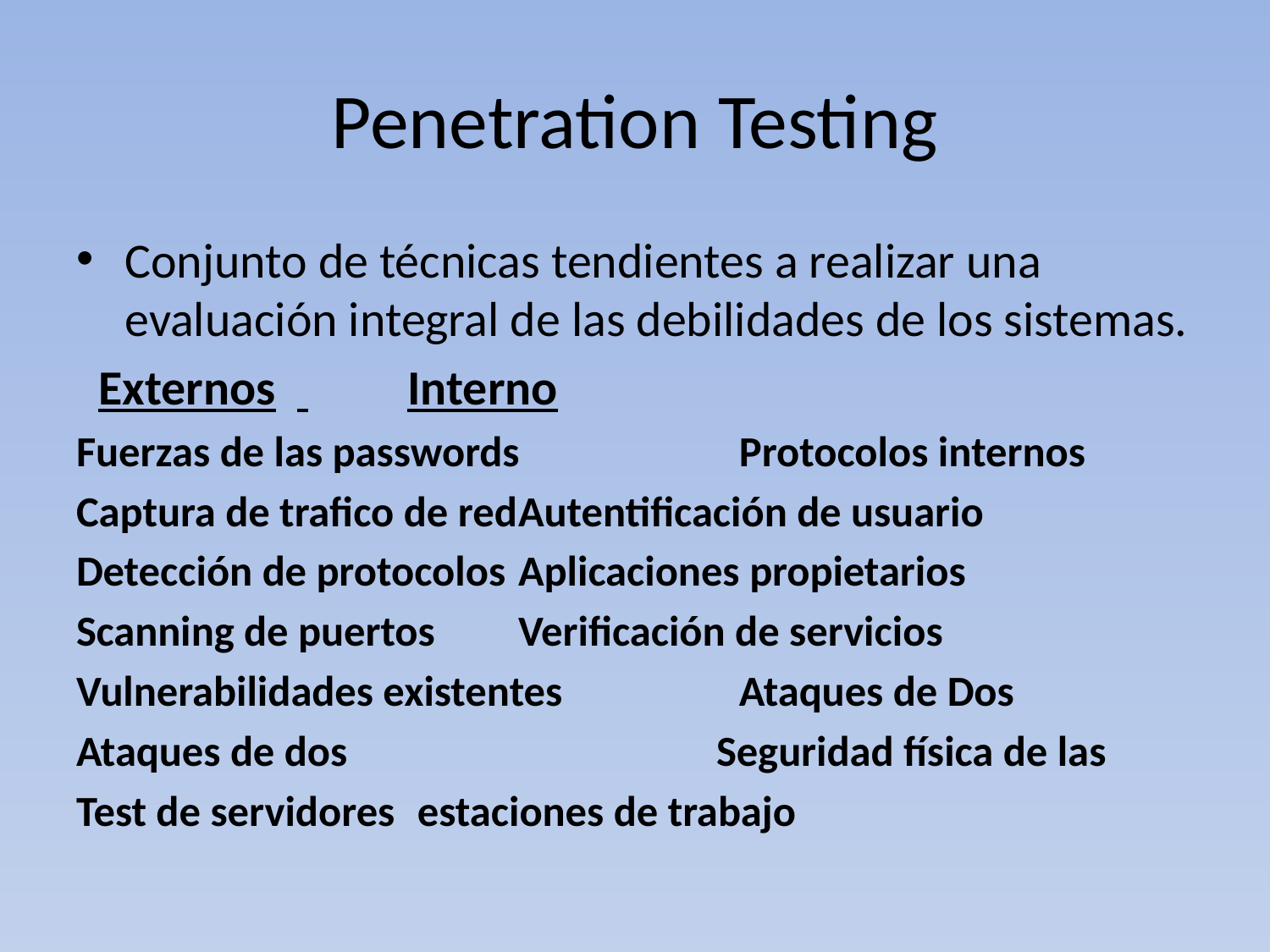

# Penetration Testing
Conjunto de técnicas tendientes a realizar una evaluación integral de las debilidades de los sistemas.
  Externos		 		Interno
Fuerzas de las passwords		Protocolos internos
Captura de trafico de red		Autentificación de usuario
Detección de protocolos		Aplicaciones propietarios
Scanning de puertos			Verificación de servicios
Vulnerabilidades existentes		Ataques de Dos
Ataques de dos                                      Seguridad física de las
Test de servidores			 estaciones de trabajo